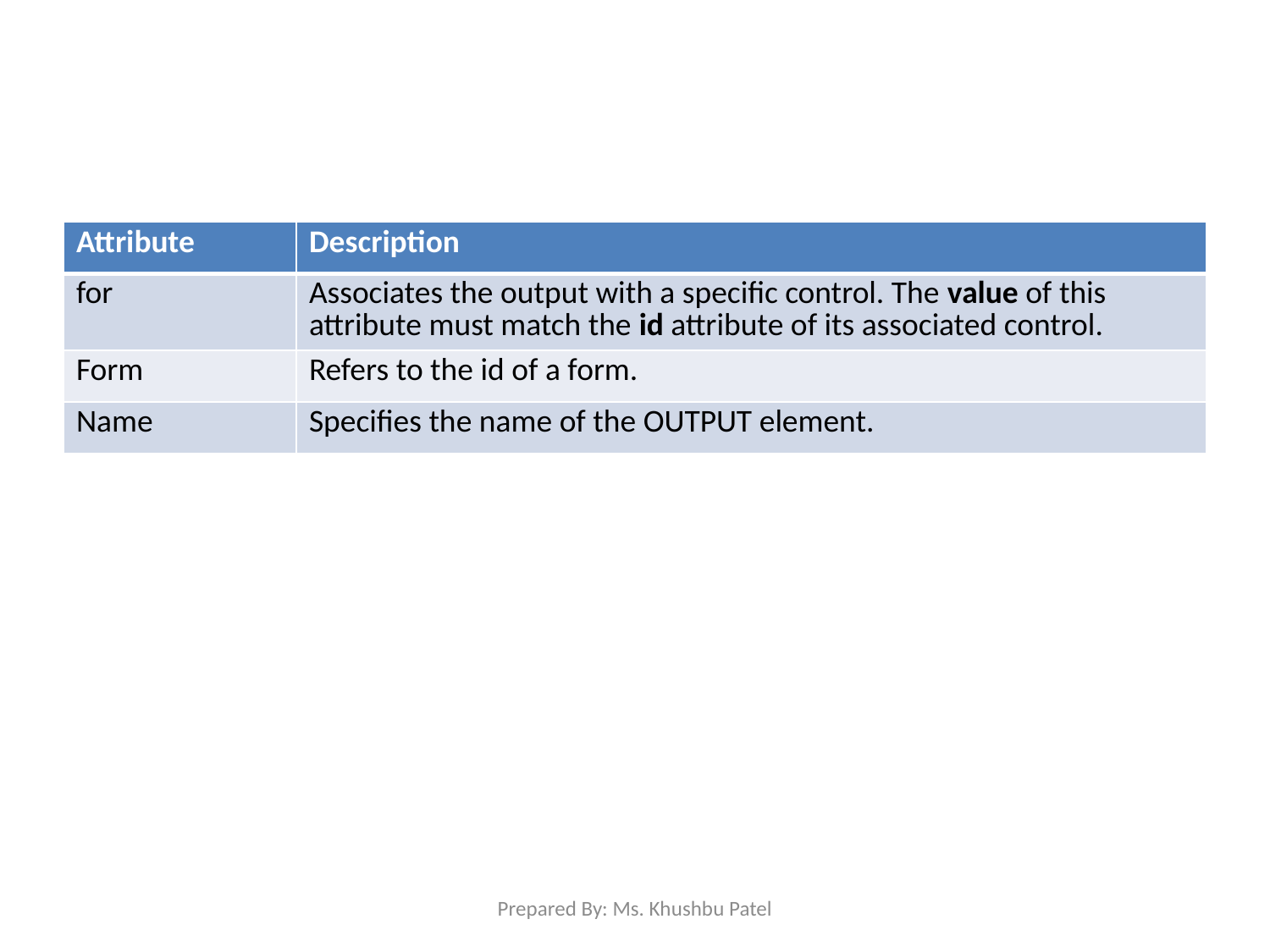

#
| Attribute | Description |
| --- | --- |
| for | Associates the output with a specific control. The value of this attribute must match the id attribute of its associated control. |
| Form | Refers to the id of a form. |
| Name | Specifies the name of the OUTPUT element. |
Prepared By: Ms. Khushbu Patel